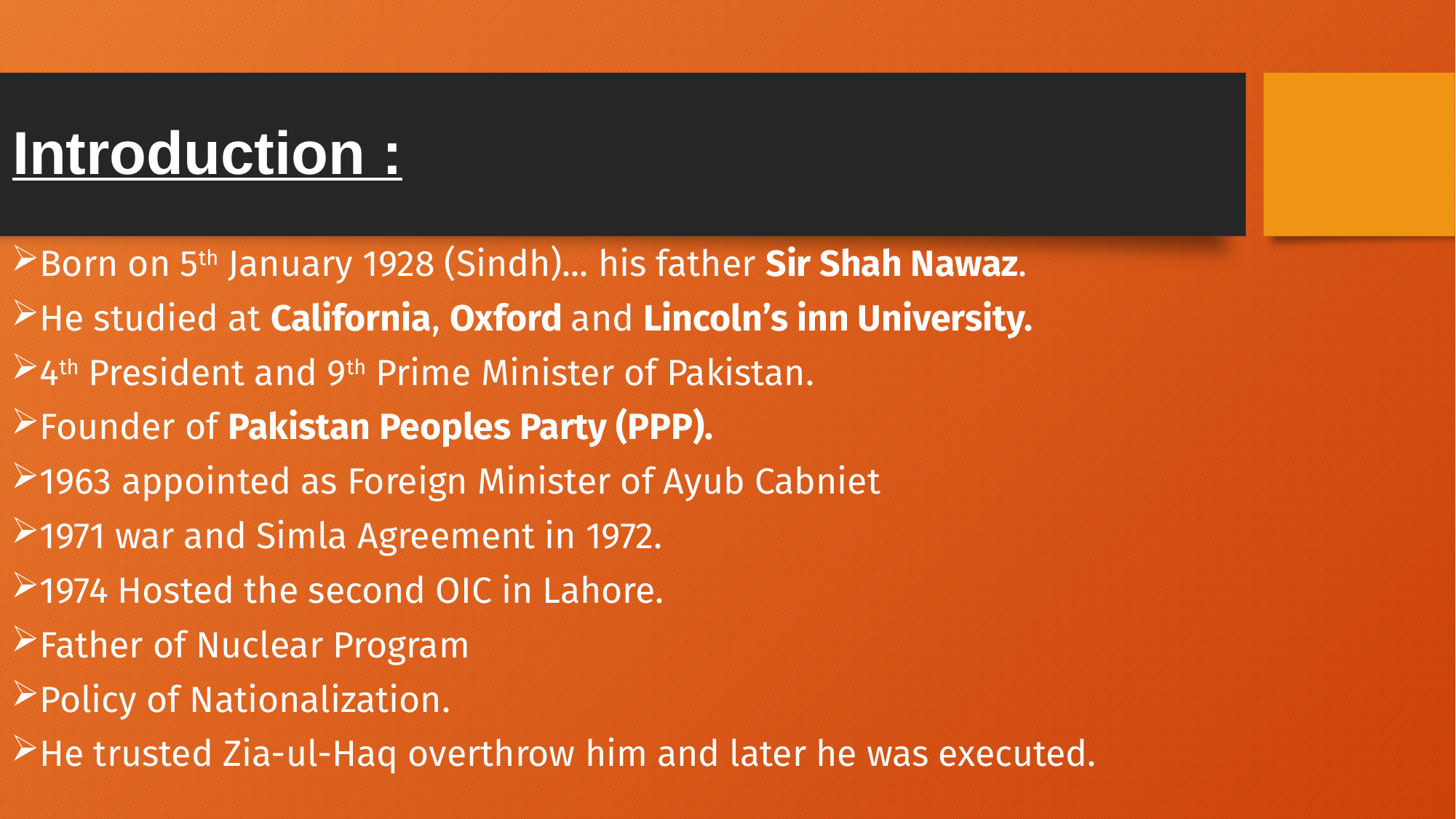

# Introduction :
Born on 5th January 1928 (Sindh)... his father Sir Shah Nawaz.
He studied at California, Oxford and Lincoln’s inn University.
4th President and 9th Prime Minister of Pakistan.
Founder of Pakistan Peoples Party (PPP).
1963 appointed as Foreign Minister of Ayub Cabniet
1971 war and Simla Agreement in 1972.
1974 Hosted the second OIC in Lahore.
Father of Nuclear Program
Policy of Nationalization.
He trusted Zia-ul-Haq overthrow him and later he was executed.